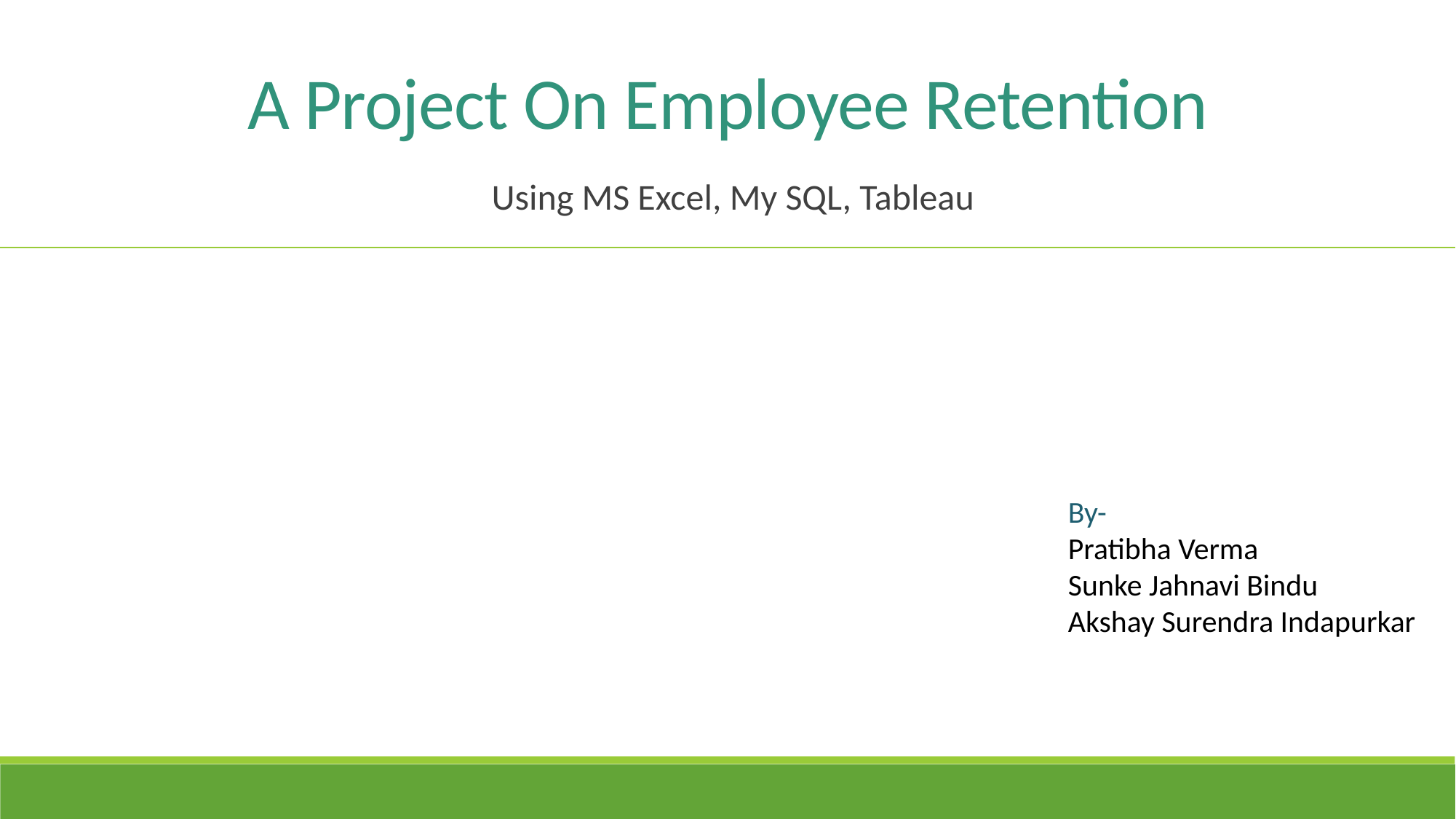

A Project On Employee Retention
Using MS Excel, My SQL, Tableau

       By-
       Pratibha Verma
       Sunke Jahnavi Bindu
       Akshay Surendra Indapurkar